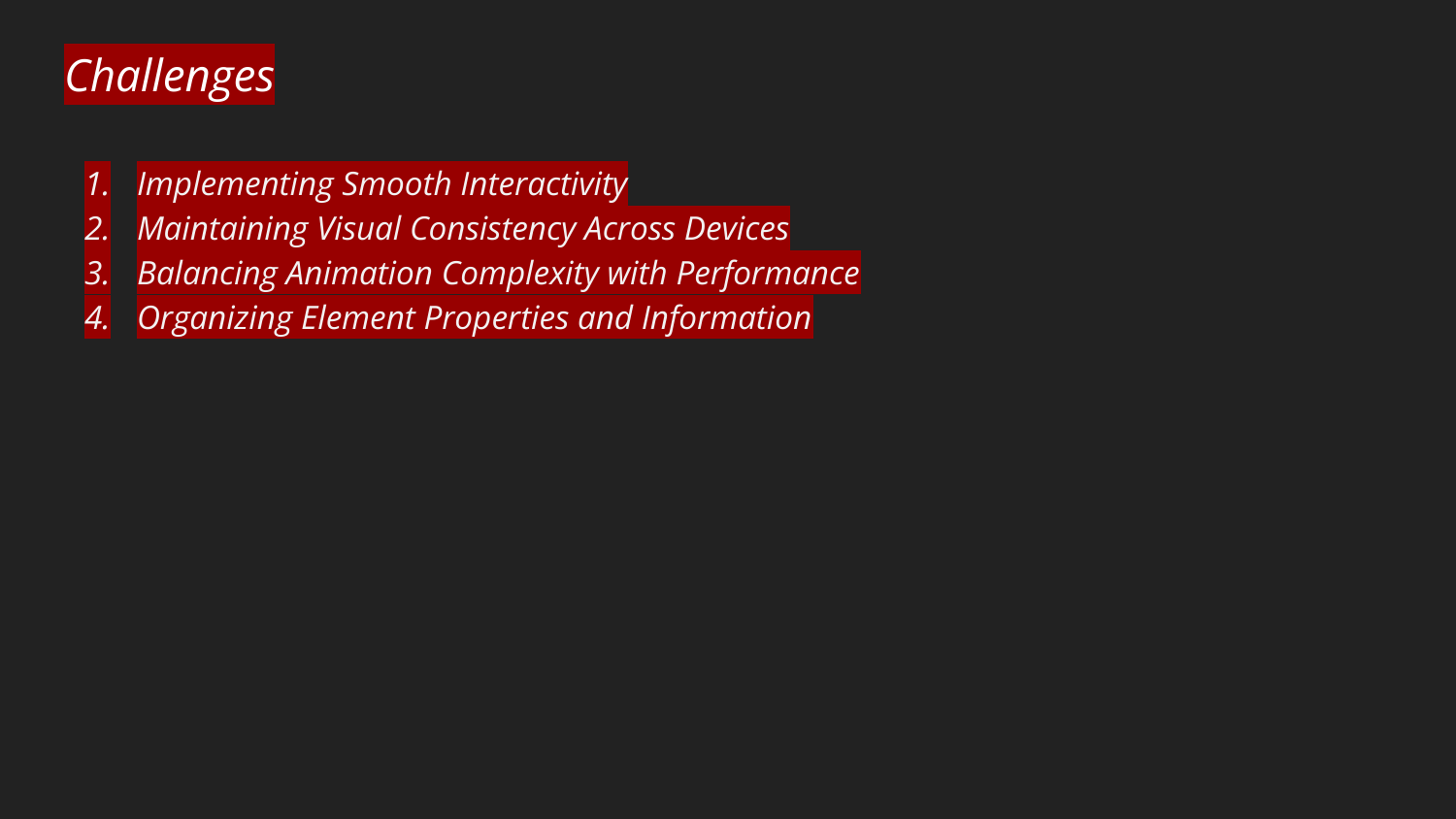

# Challenges
Implementing Smooth Interactivity
Maintaining Visual Consistency Across Devices
Balancing Animation Complexity with Performance
Organizing Element Properties and Information